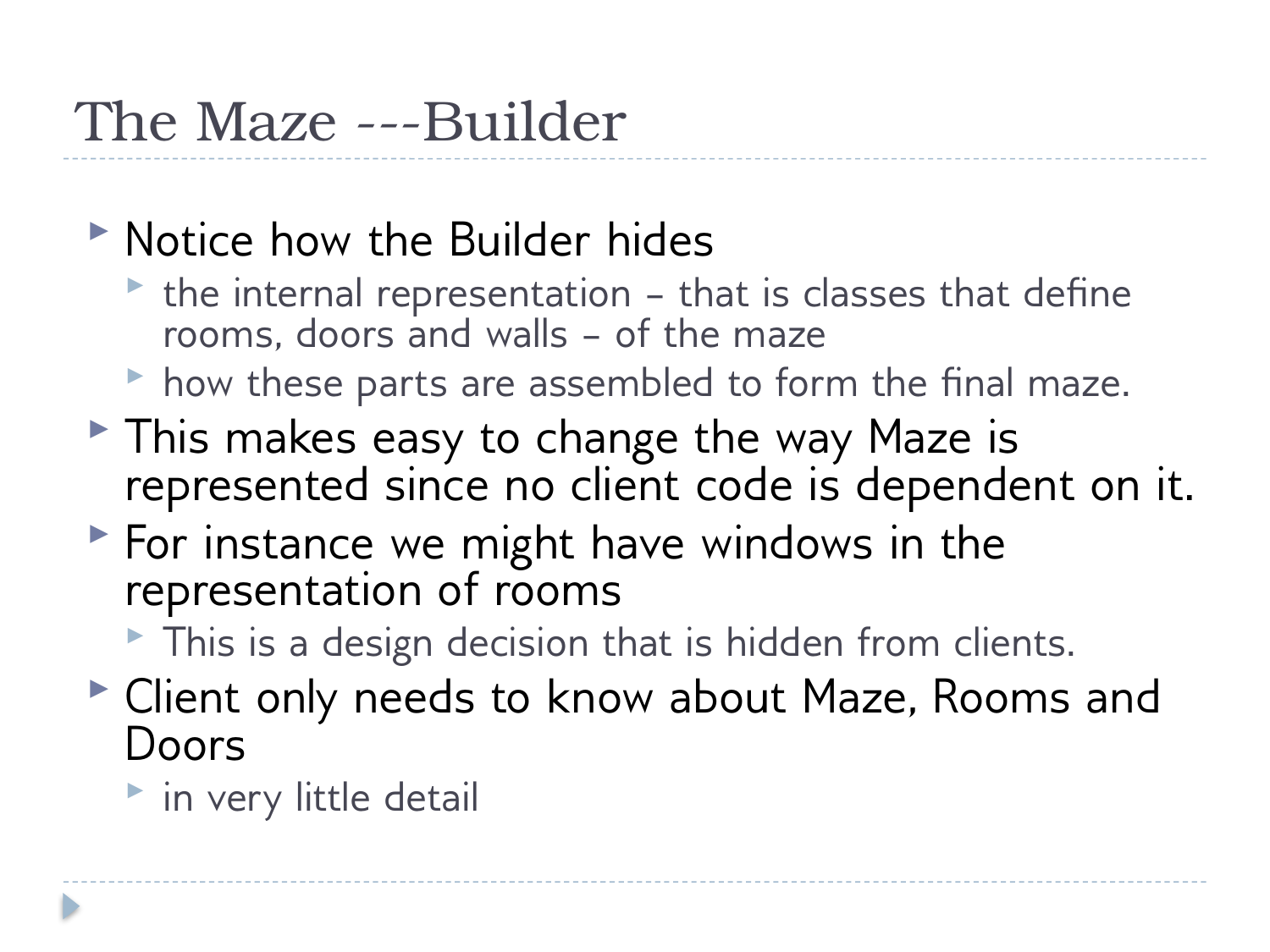

# The Maze ---Builder
Notice how the Builder hides
the internal representation – that is classes that define rooms, doors and walls – of the maze
how these parts are assembled to form the final maze.
This makes easy to change the way Maze is represented since no client code is dependent on it.
For instance we might have windows in the representation of rooms
This is a design decision that is hidden from clients.
Client only needs to know about Maze, Rooms and Doors
in very little detail